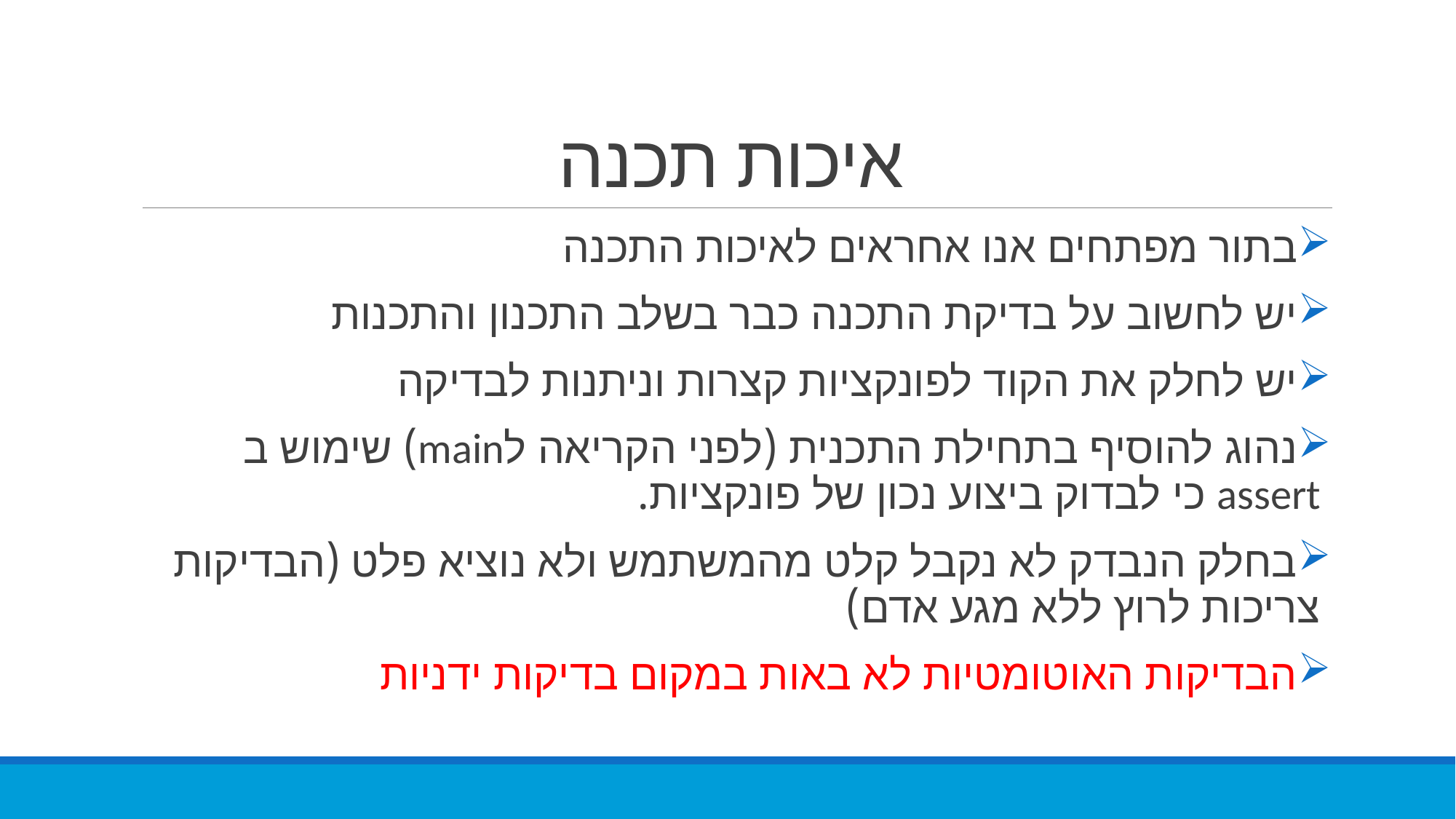

# איכות תכנה
בתור מפתחים אנו אחראים לאיכות התכנה
יש לחשוב על בדיקת התכנה כבר בשלב התכנון והתכנות
יש לחלק את הקוד לפונקציות קצרות וניתנות לבדיקה
נהוג להוסיף בתחילת התכנית (לפני הקריאה לmain) שימוש ב assert כי לבדוק ביצוע נכון של פונקציות.
בחלק הנבדק לא נקבל קלט מהמשתמש ולא נוציא פלט (הבדיקות צריכות לרוץ ללא מגע אדם)
הבדיקות האוטומטיות לא באות במקום בדיקות ידניות